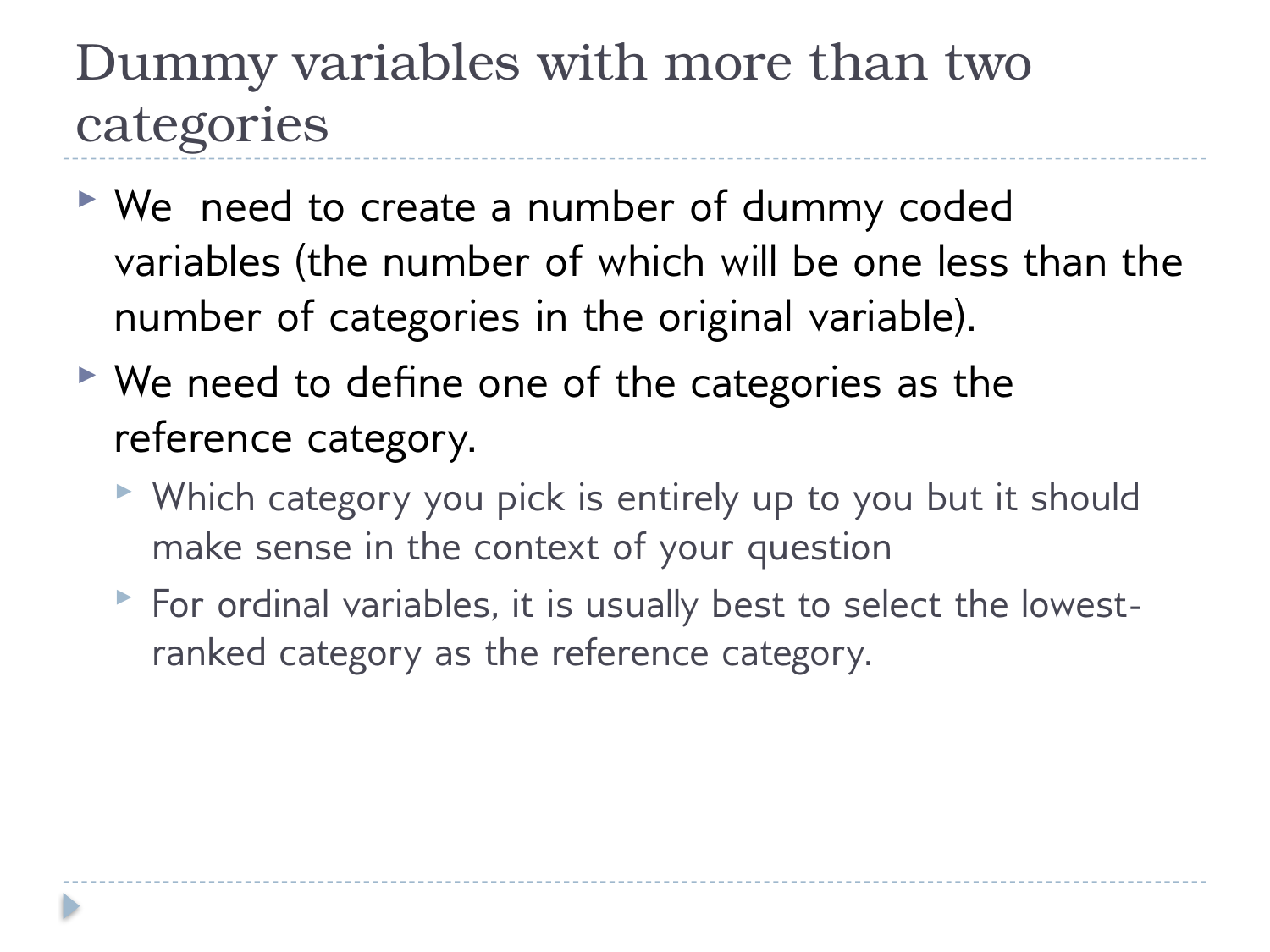

# Dummy variables with more than two categories
We  need to create a number of dummy coded variables (the number of which will be one less than the number of categories in the original variable).
We need to define one of the categories as the reference category.
Which category you pick is entirely up to you but it should make sense in the context of your question
For ordinal variables, it is usually best to select the lowest-ranked category as the reference category.